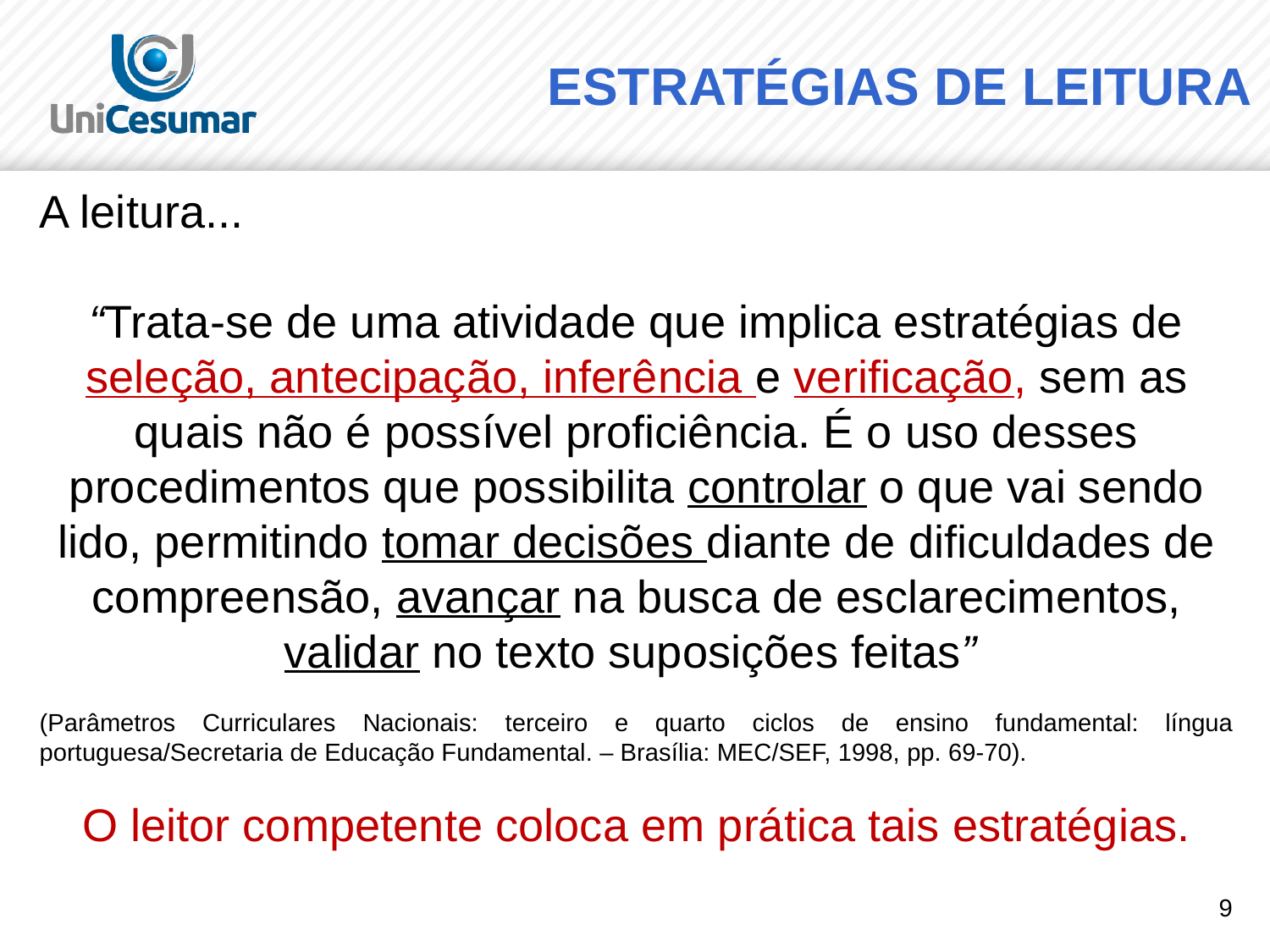

ESTRATÉGIAS DE LEITURA
A leitura...

“Trata-se de uma atividade que implica estratégias de seleção, antecipação, inferência e verificação, sem as quais não é possível proficiência. É o uso desses procedimentos que possibilita controlar o que vai sendo lido, permitindo tomar decisões diante de dificuldades de compreensão, avançar na busca de esclarecimentos, validar no texto suposições feitas”

(Parâmetros Curriculares Nacionais: terceiro e quarto ciclos de ensino fundamental: língua portuguesa/Secretaria de Educação Fundamental. – Brasília: MEC/SEF, 1998, pp. 69-70).

O leitor competente coloca em prática tais estratégias.